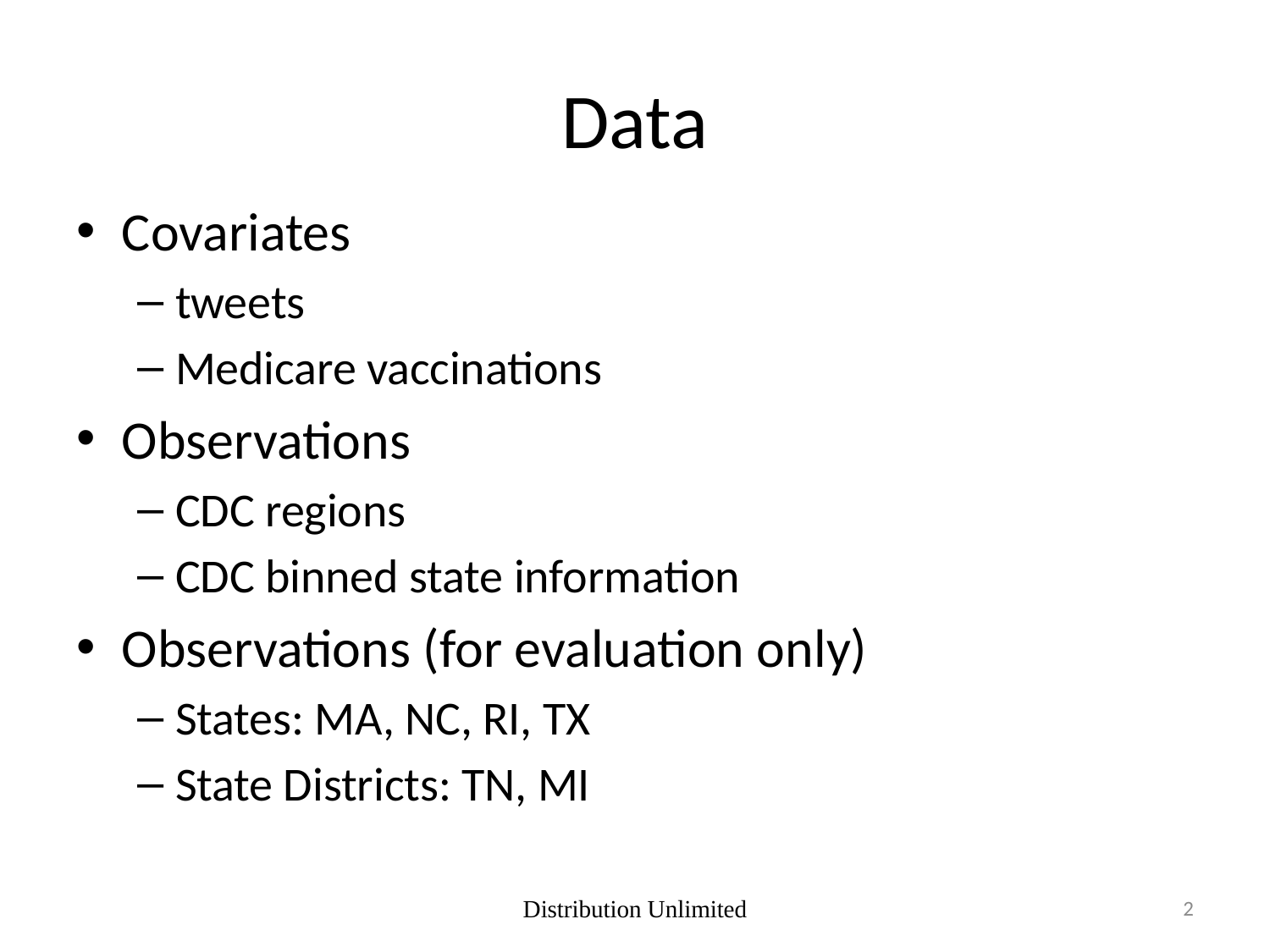

# Data
Covariates
tweets
Medicare vaccinations
Observations
CDC regions
CDC binned state information
Observations (for evaluation only)
States: MA, NC, RI, TX
State Districts: TN, MI
Distribution Unlimited
2